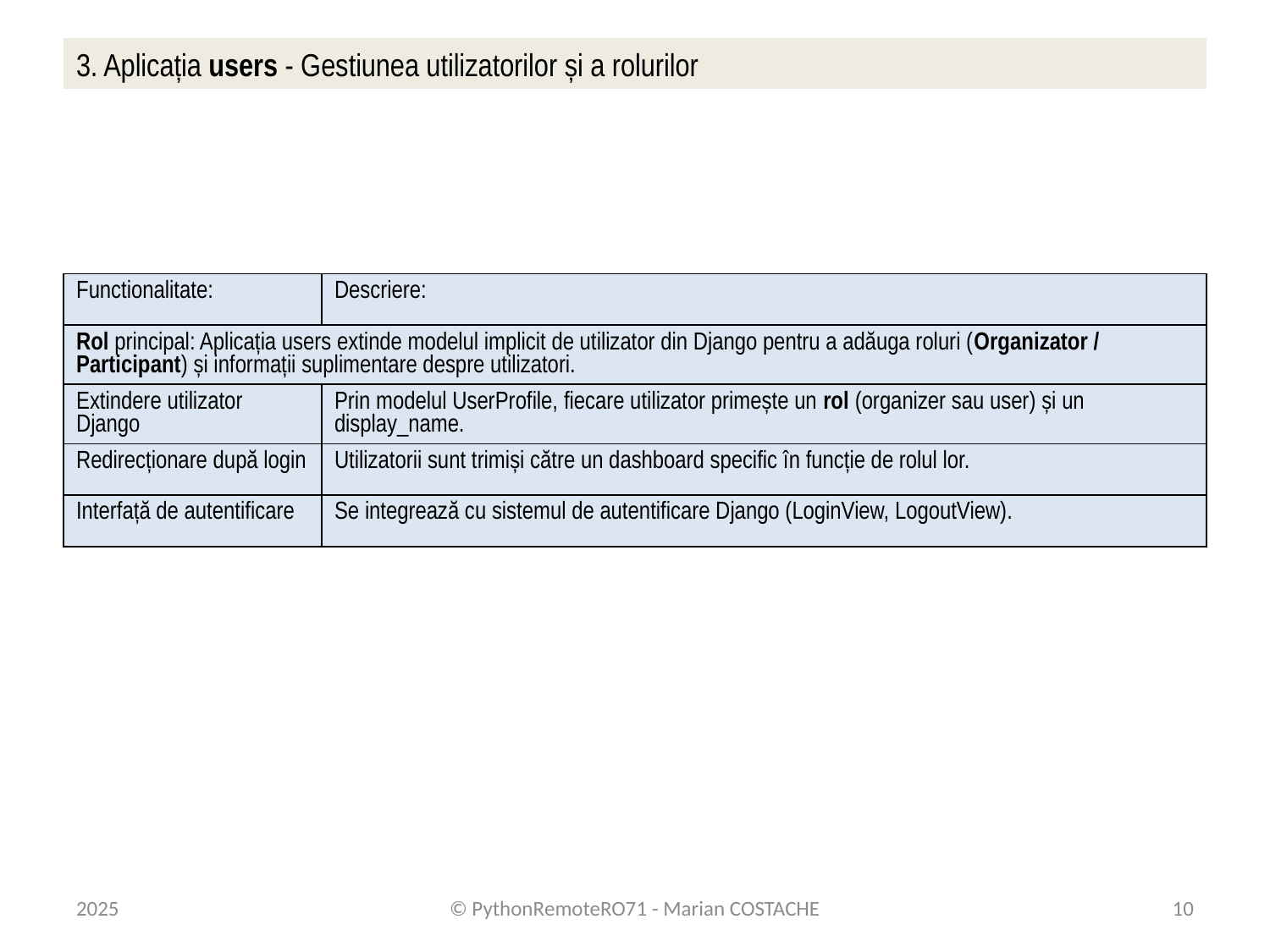

# 3. Aplicația users - Gestiunea utilizatorilor și a rolurilor
| Functionalitate: | Descriere: |
| --- | --- |
| Rol principal: Aplicația users extinde modelul implicit de utilizator din Django pentru a adăuga roluri (Organizator / Participant) și informații suplimentare despre utilizatori. |  |
| Extindere utilizator Django | Prin modelul UserProfile, fiecare utilizator primește un rol (organizer sau user) și un display\_name. |
| Redirecționare după login | Utilizatorii sunt trimiși către un dashboard specific în funcție de rolul lor. |
| Interfață de autentificare | Se integrează cu sistemul de autentificare Django (LoginView, LogoutView). |
2025
© PythonRemoteRO71 - Marian COSTACHE
10